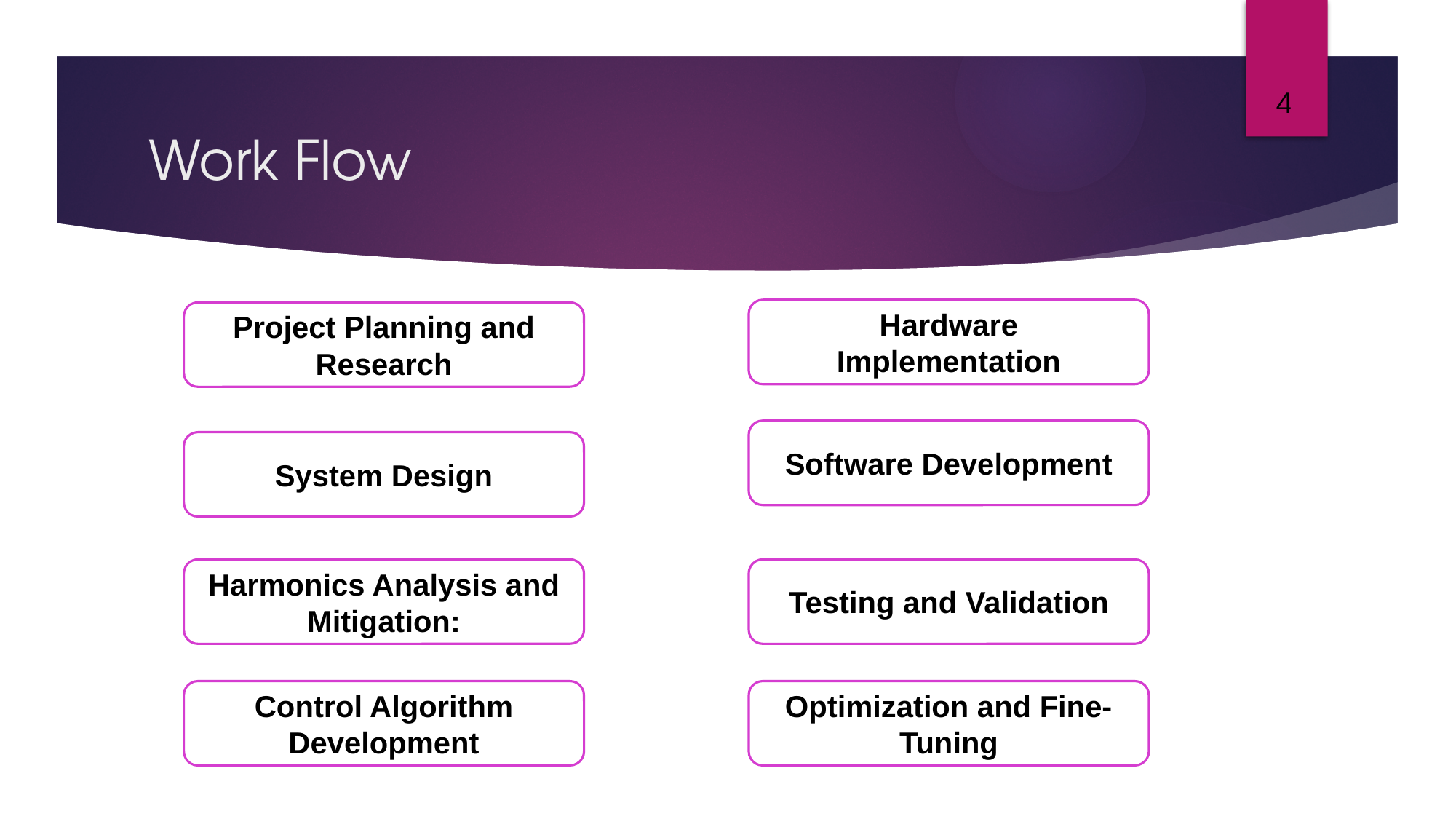

4
# Work Flow
Hardware Implementation
Project Planning and Research
Software Development
System Design
Harmonics Analysis and Mitigation:
Testing and Validation
Control Algorithm Development
Optimization and Fine-Tuning